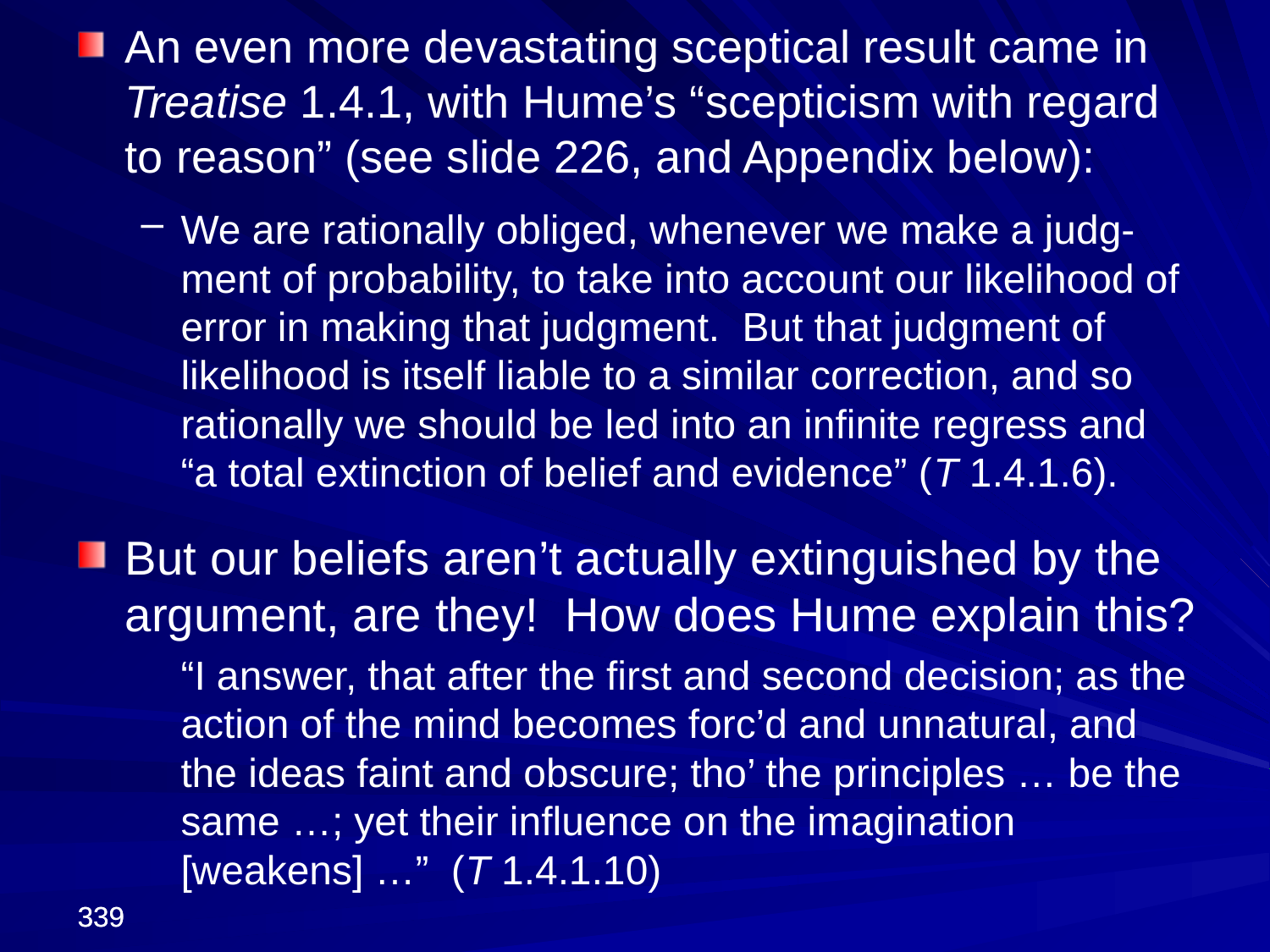

An even more devastating sceptical result came in Treatise 1.4.1, with Hume’s “scepticism with regard to reason” (see slide 226, and Appendix below):
We are rationally obliged, whenever we make a judg-ment of probability, to take into account our likelihood of error in making that judgment.  But that judgment of likelihood is itself liable to a similar correction, and so rationally we should be led into an infinite regress and
“a total extinction of belief and evidence” (T 1.4.1.6).
But our beliefs aren’t actually extinguished by the argument, are they!  How does Hume explain this?
	“I answer, that after the first and second decision; as the action of the mind becomes forc’d and unnatural, and the ideas faint and obscure; tho’ the principles … be the same …; yet their influence on the imagination [weakens] …”  (T 1.4.1.10)
339
339